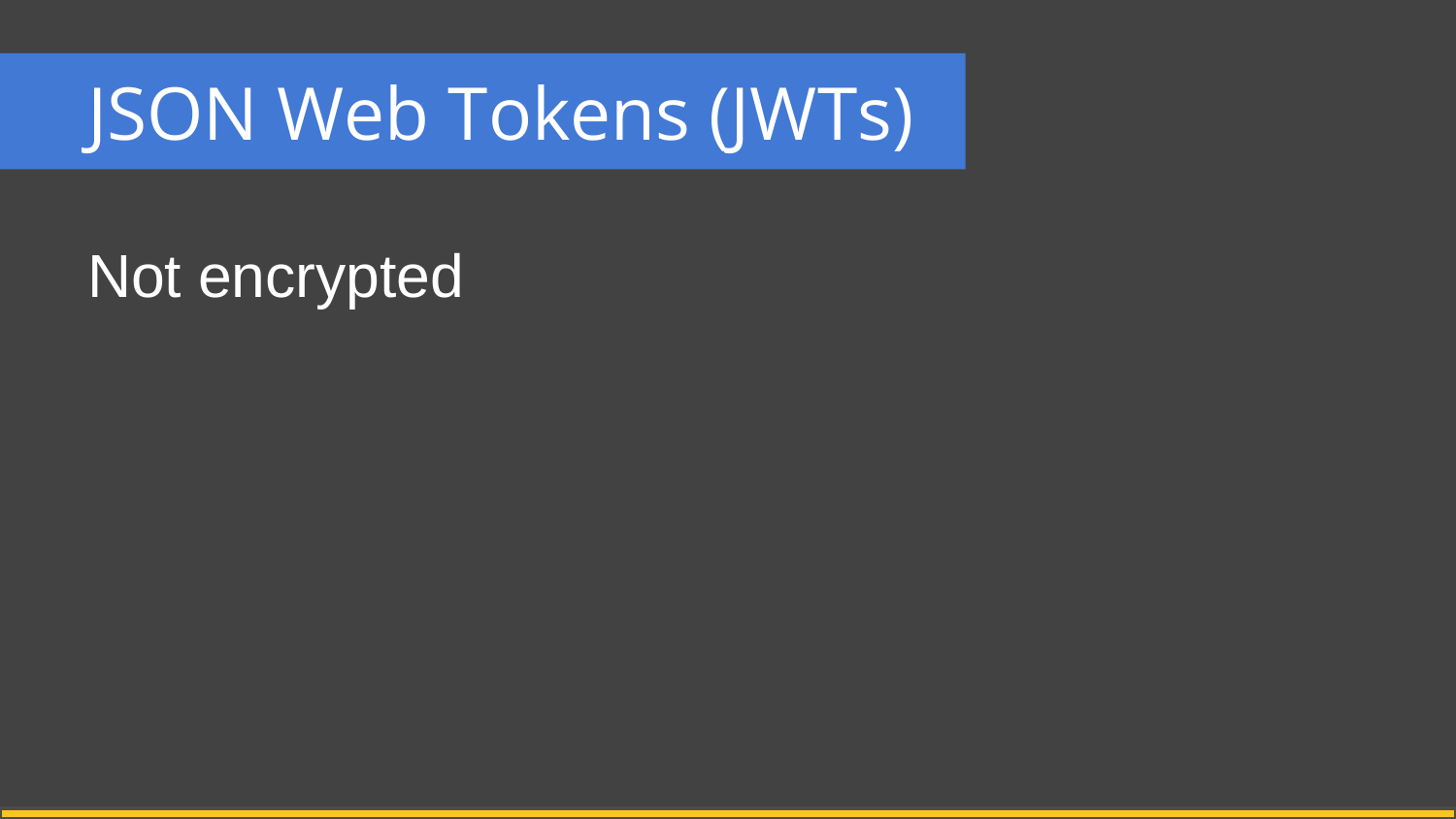

# JSON Web Tokens (JWTs)

Not encrypted